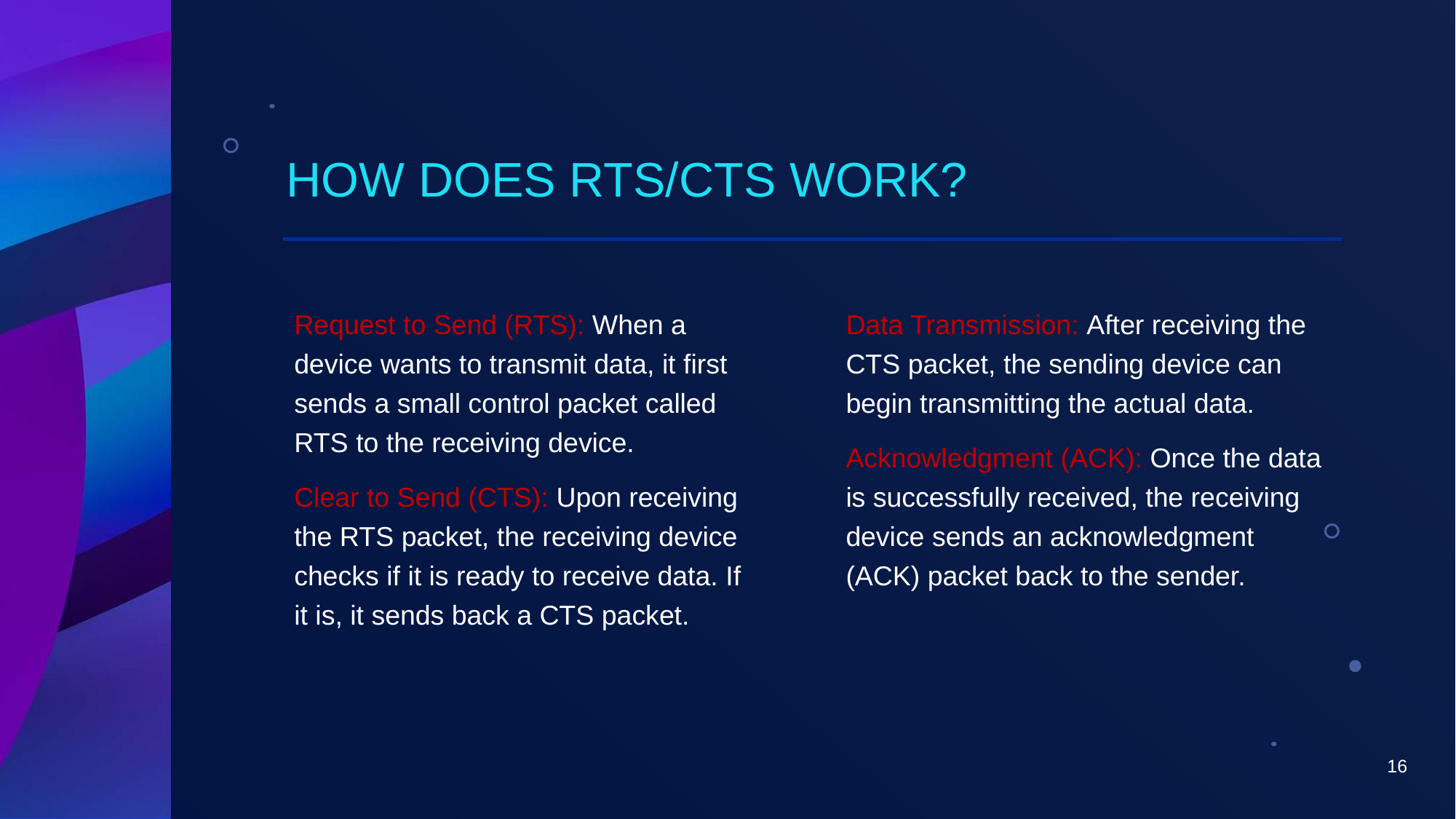

# How does RTS/CTS work?
Request to Send (RTS): When a device wants to transmit data, it first sends a small control packet called RTS to the receiving device.
Clear to Send (CTS): Upon receiving the RTS packet, the receiving device checks if it is ready to receive data. If it is, it sends back a CTS packet.
Data Transmission: After receiving the CTS packet, the sending device can begin transmitting the actual data.
Acknowledgment (ACK): Once the data is successfully received, the receiving device sends an acknowledgment (ACK) packet back to the sender.
16